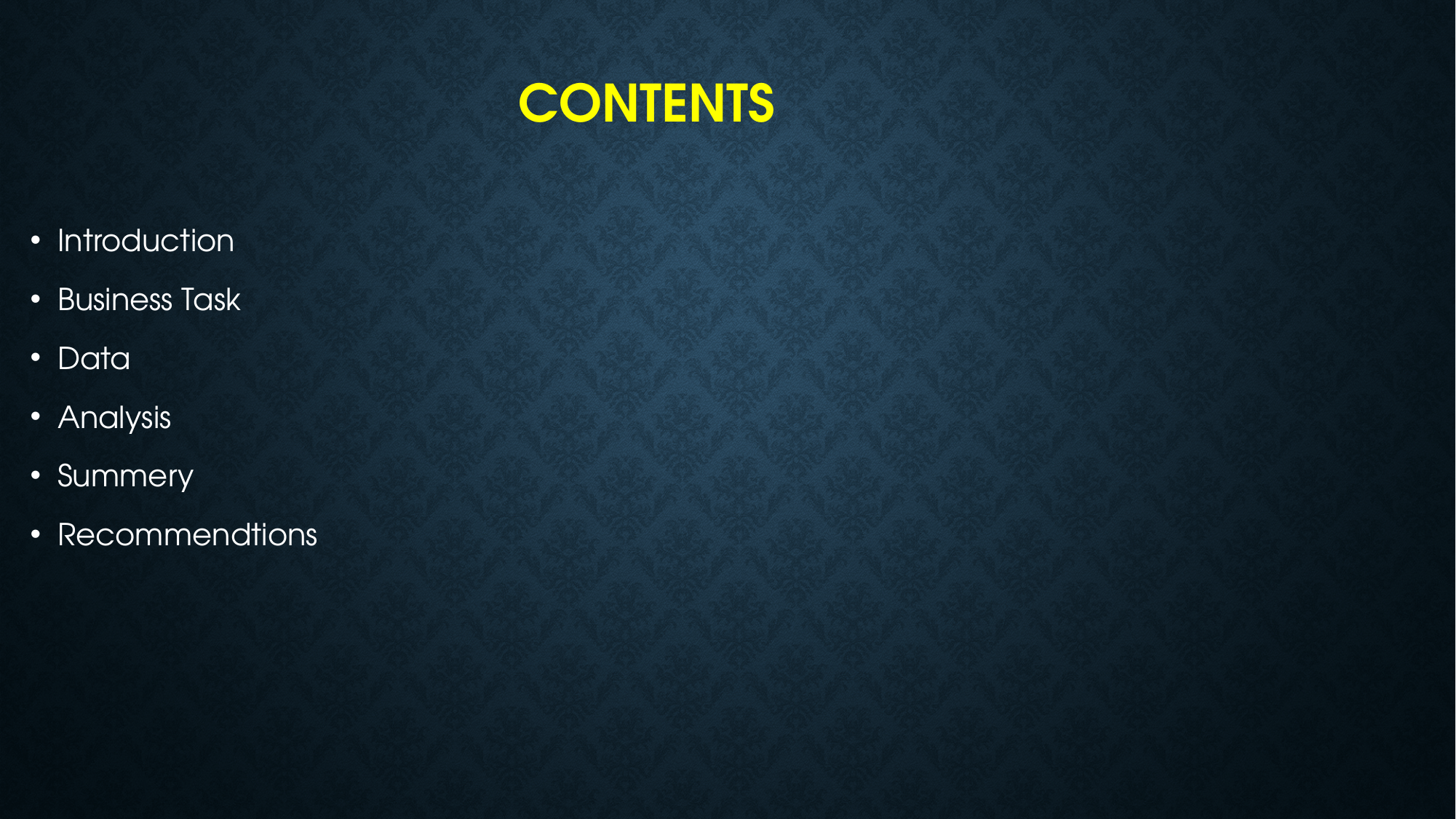

# Contents
Introduction
Business Task
Data
Analysis
Summery
Recommendtions